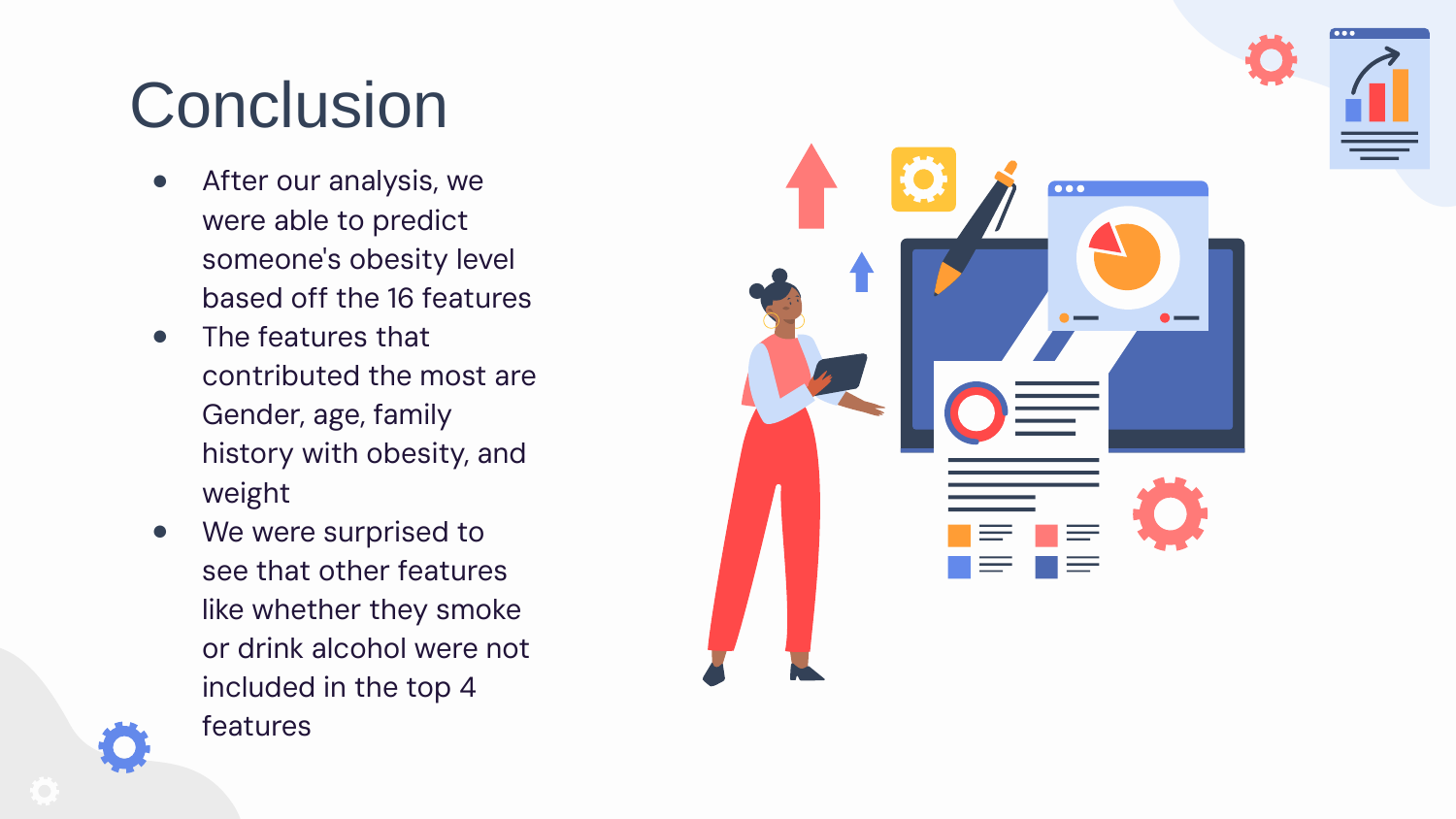

# Conclusion
After our analysis, we were able to predict someone's obesity level based off the 16 features
The features that contributed the most are Gender, age, family history with obesity, and weight
We were surprised to see that other features like whether they smoke or drink alcohol were not included in the top 4 features